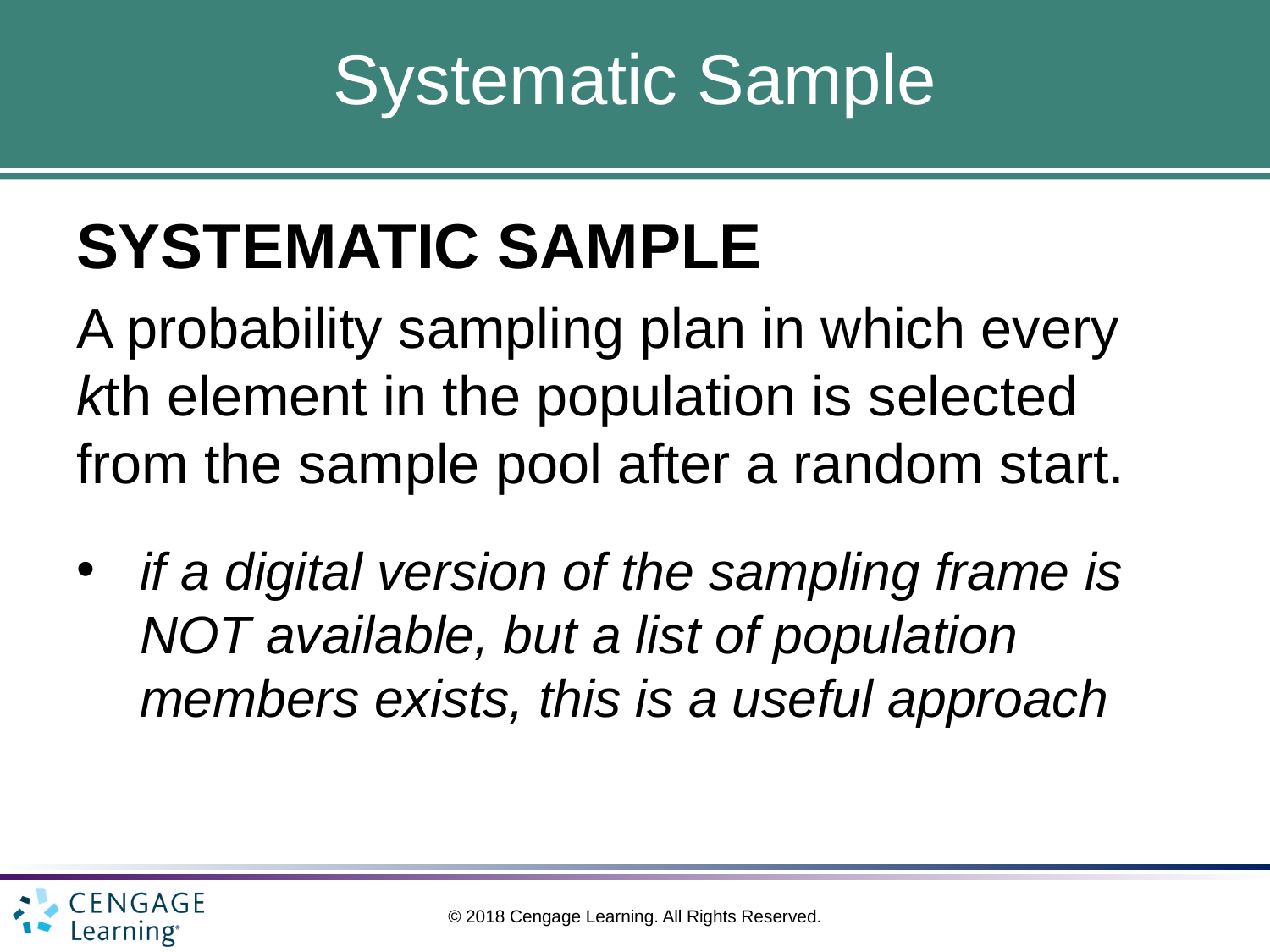

# Systematic Sample
SYSTEMATIC SAMPLE
A probability sampling plan in which every kth element in the population is selected from the sample pool after a random start.
if a digital version of the sampling frame is NOT available, but a list of population members exists, this is a useful approach